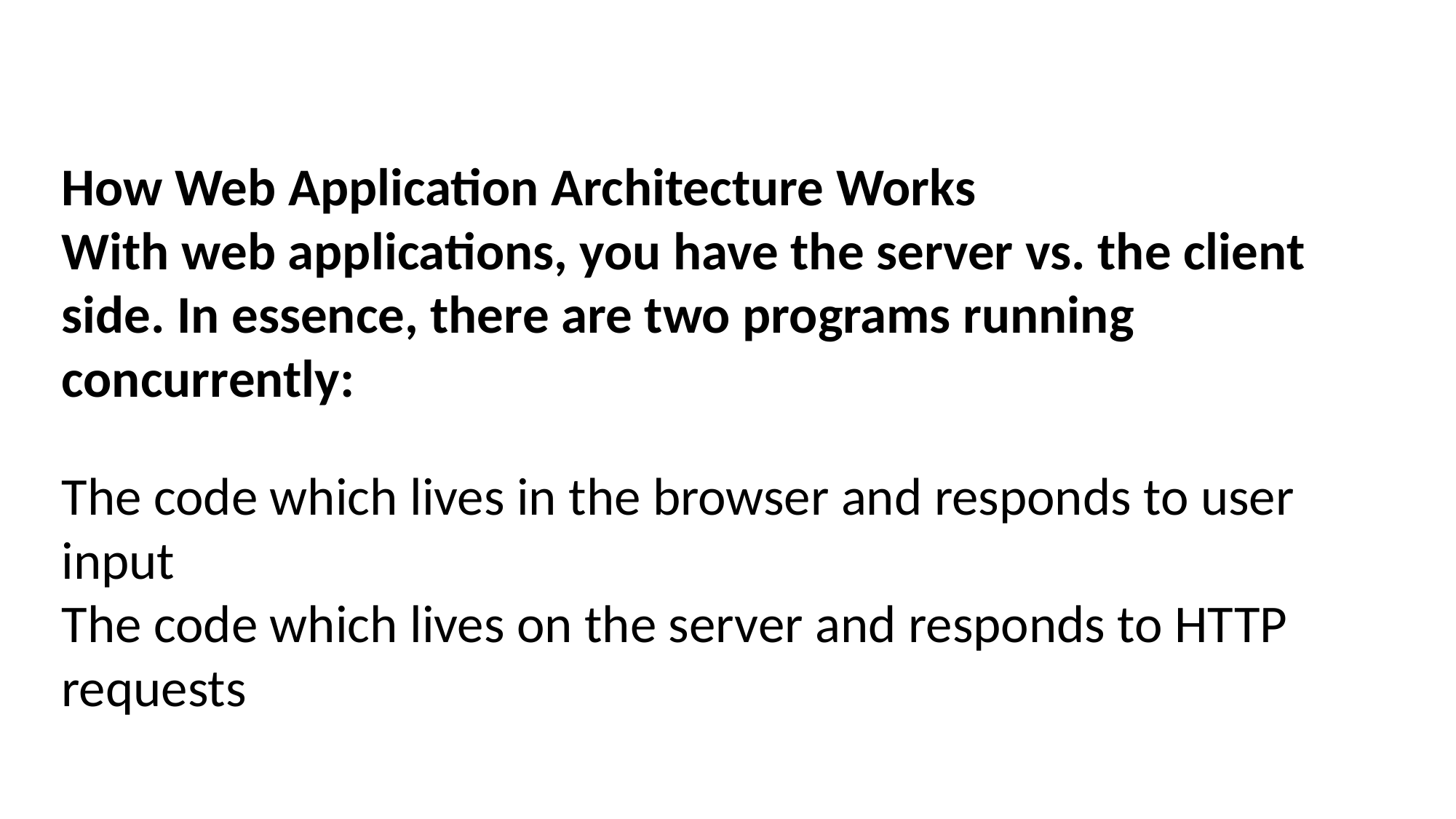

How Web Application Architecture Works
With web applications, you have the server vs. the client side. In essence, there are two programs running concurrently:

The code which lives in the browser and responds to user input
The code which lives on the server and responds to HTTP requests